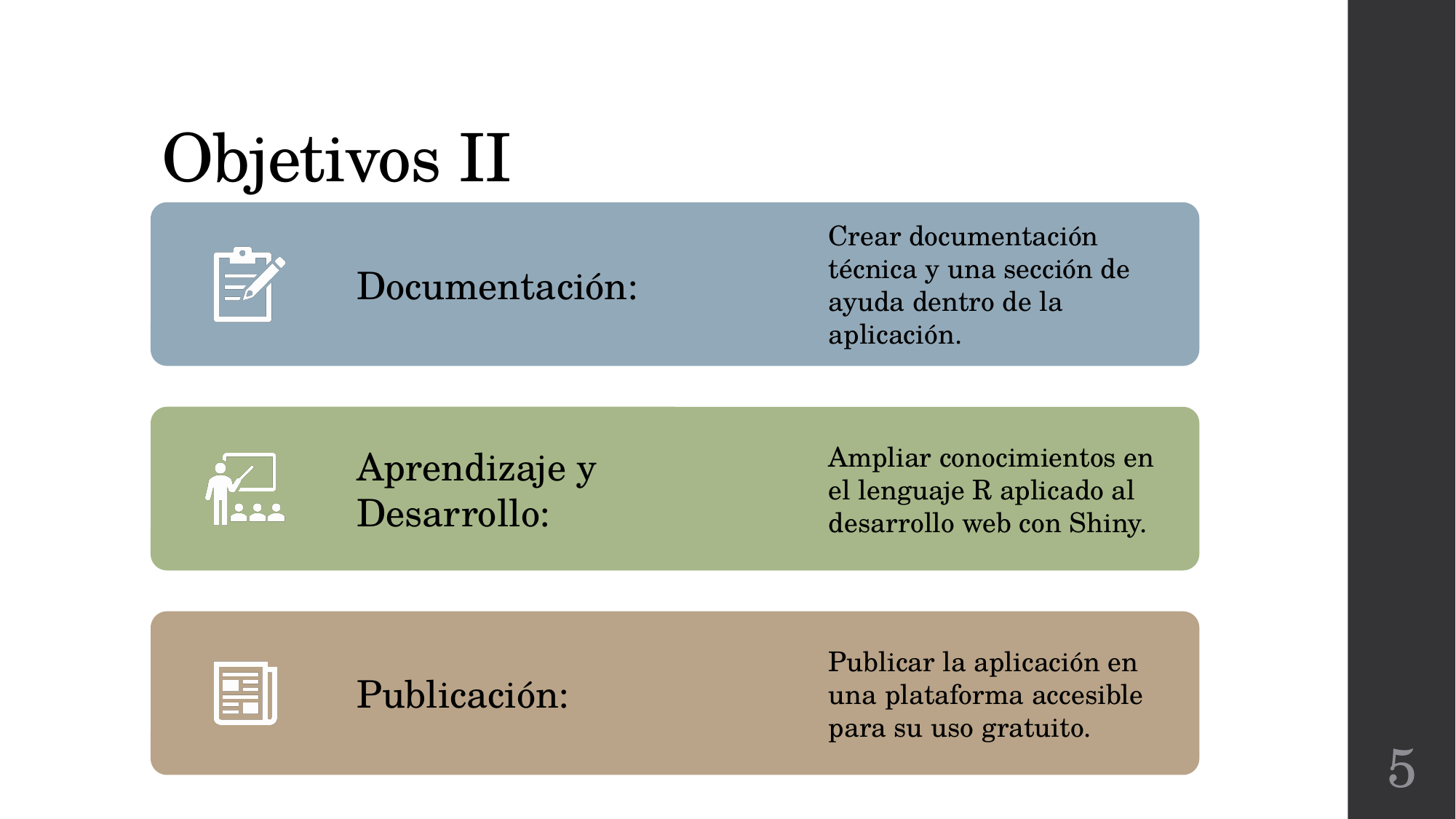

# Objetivos II
Documentación:
Crear documentación técnica y una sección de ayuda dentro de la aplicación.
Aprendizaje y Desarrollo:
Ampliar conocimientos en el lenguaje R aplicado al desarrollo web con Shiny.
Publicación:
Publicar la aplicación en una plataforma accesible para su uso gratuito.
5